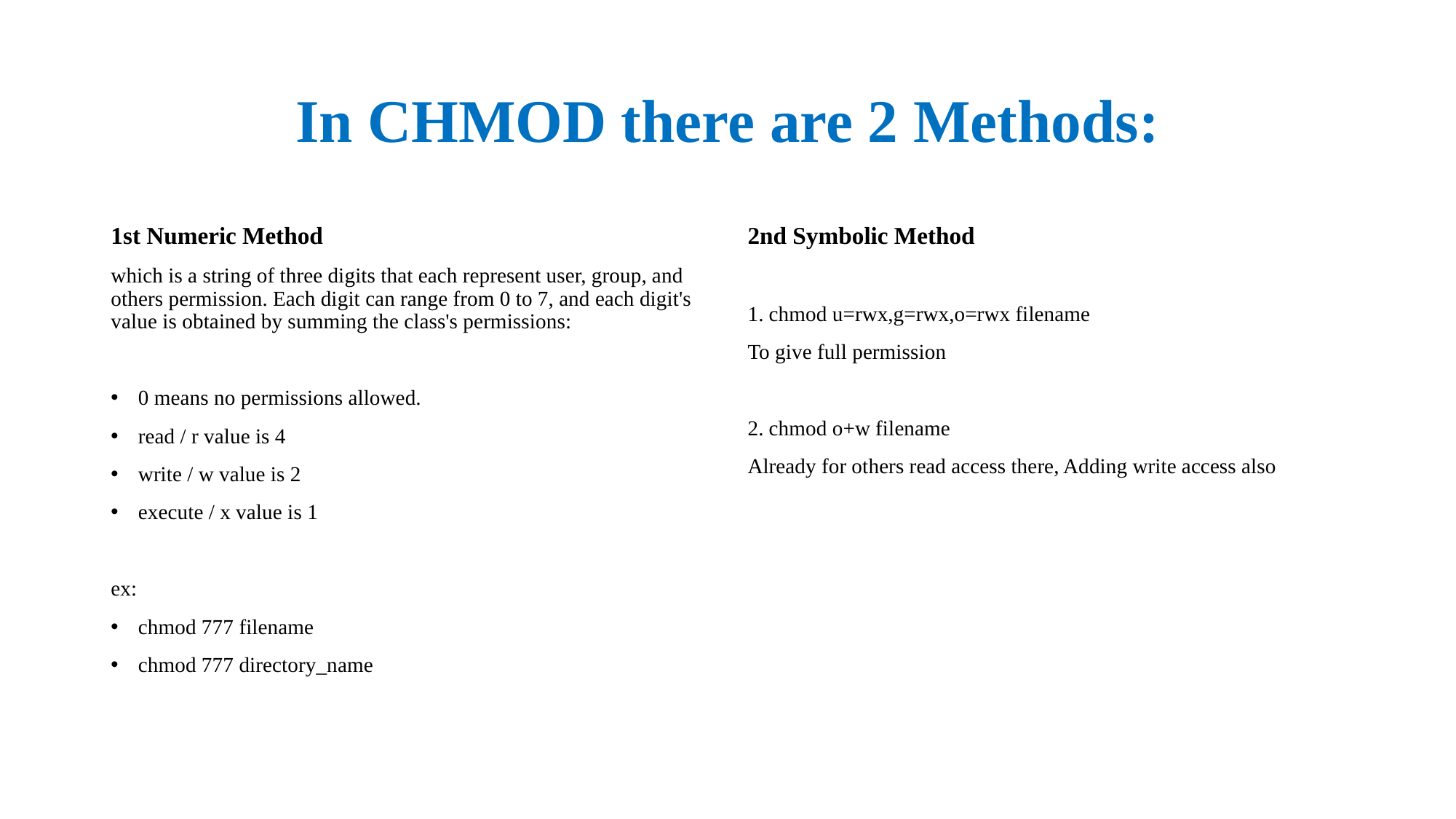

# In CHMOD there are 2 Methods:
1st Numeric Method
which is a string of three digits that each represent user, group, and others permission. Each digit can range from 0 to 7, and each digit's value is obtained by summing the class's permissions:

0 means no permissions allowed.
read / r value is 4
write / w value is 2
execute / x value is 1

ex:
chmod 777 filename
chmod 777 directory_name
2nd Symbolic Method

1. chmod u=rwx,g=rwx,o=rwx filename
To give full permission

2. chmod o+w filename
Already for others read access there, Adding write access also